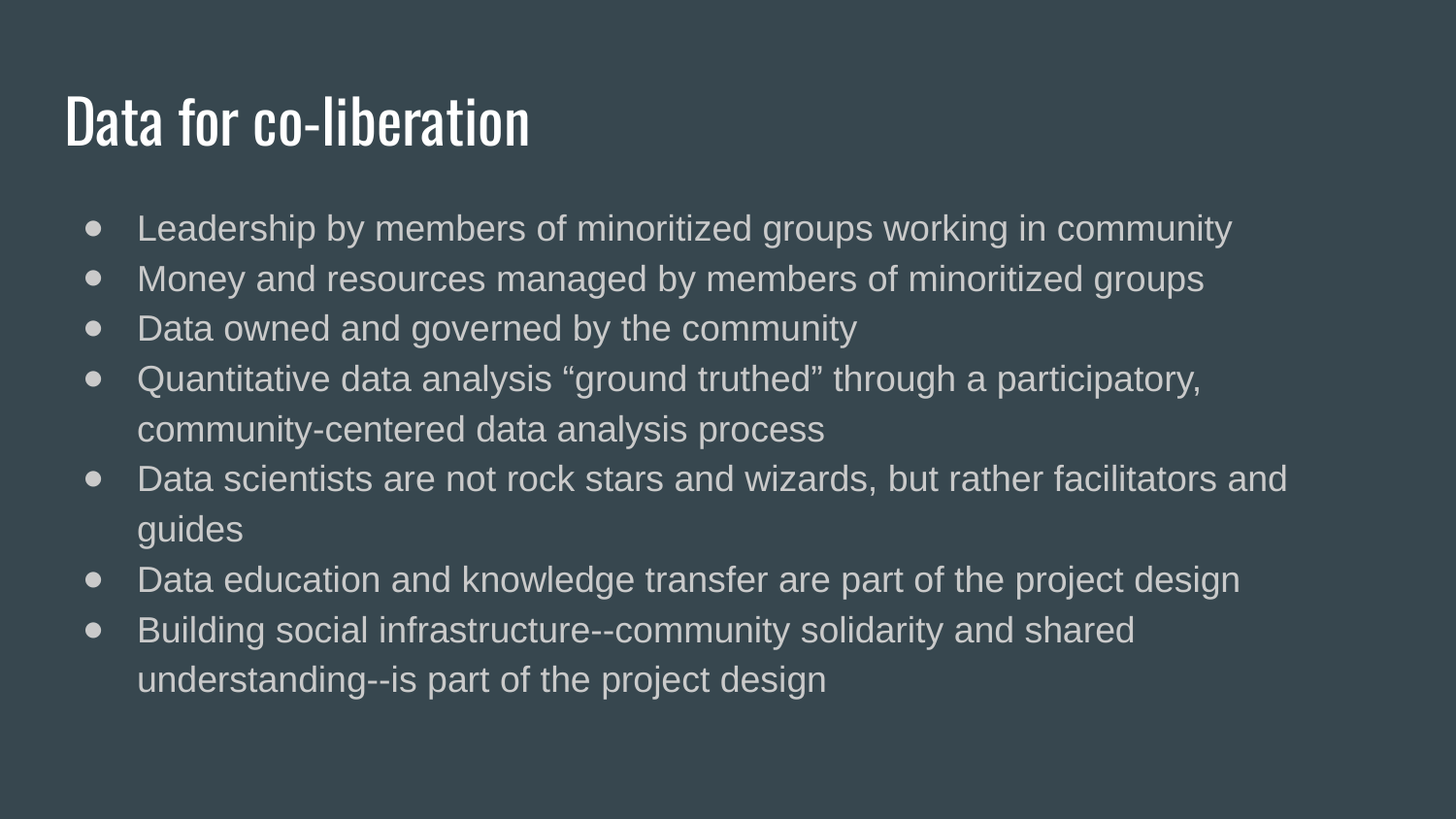

# Data for co-liberation
Leadership by members of minoritized groups working in community
Money and resources managed by members of minoritized groups
Data owned and governed by the community
Quantitative data analysis “ground truthed” through a participatory, community-centered data analysis process
Data scientists are not rock stars and wizards, but rather facilitators and guides
Data education and knowledge transfer are part of the project design
Building social infrastructure--community solidarity and shared understanding--is part of the project design